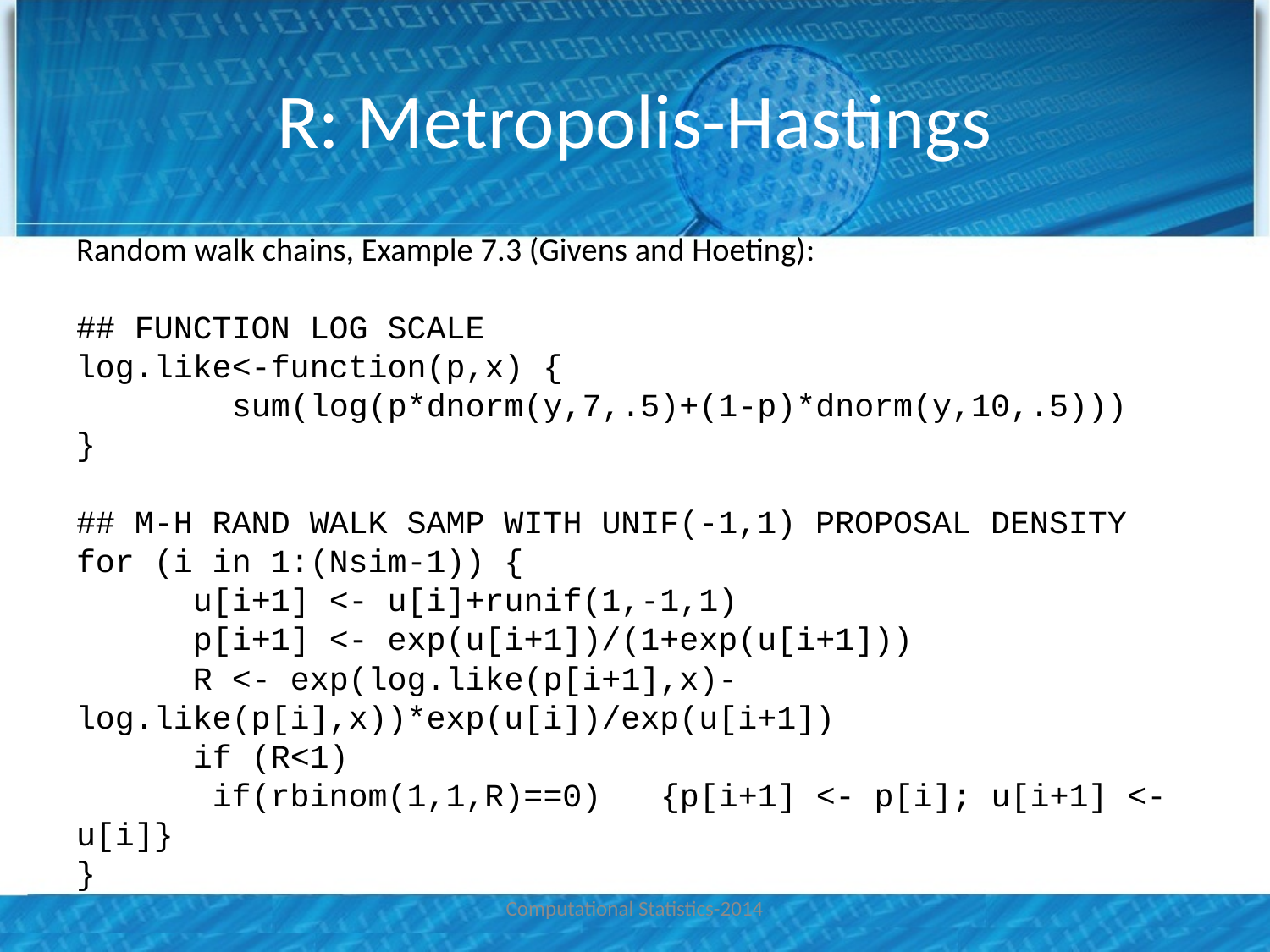

# R: Metropolis-Hastings
Random walk chains, Example 7.3 (Givens and Hoeting):

## FUNCTION LOG SCALE
log.like<-function(p,x) {
	  sum(log(p*dnorm(y,7,.5)+(1-p)*dnorm(y,10,.5)))
}

## M-H RAND WALK SAMP WITH UNIF(-1,1) PROPOSAL DENSITY
for (i in 1:(Nsim-1)) {
	u[i+1] <- u[i]+runif(1,-1,1)
	p[i+1] <- exp(u[i+1])/(1+exp(u[i+1]))
	R <- exp(log.like(p[i+1],x)-log.like(p[i],x))*exp(u[i])/exp(u[i+1])
	if (R<1)
		 if(rbinom(1,1,R)==0)	{p[i+1] <- p[i]; u[i+1] <- u[i]}
}

Computational Statistics-2014